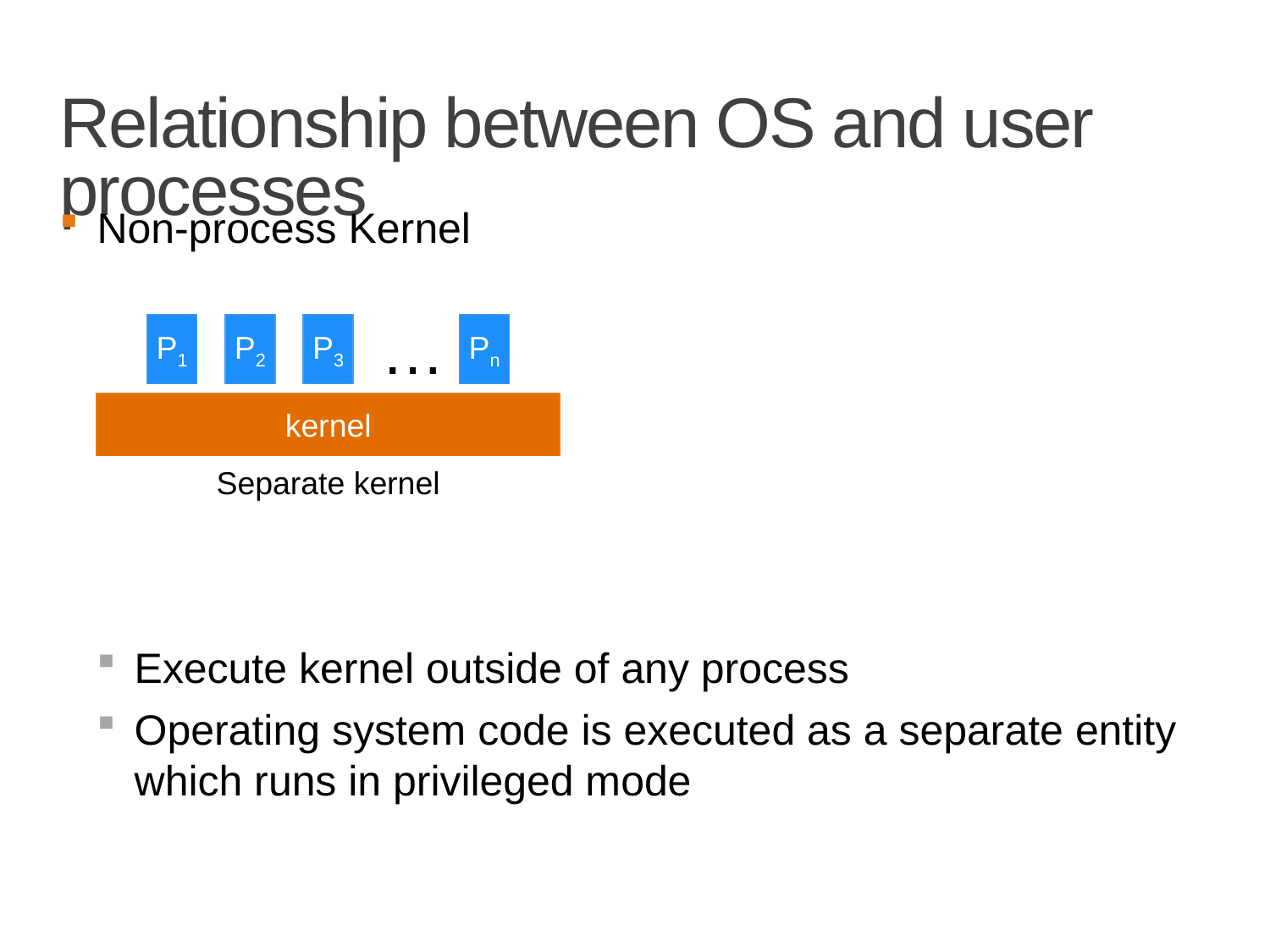

# Relationship between OS and user processes
Non-process Kernel

Execute kernel outside of any process
Operating system code is executed as a separate entity which runs in privileged mode
P1
P2
P3
…
Pn
kernel
Separate kernel